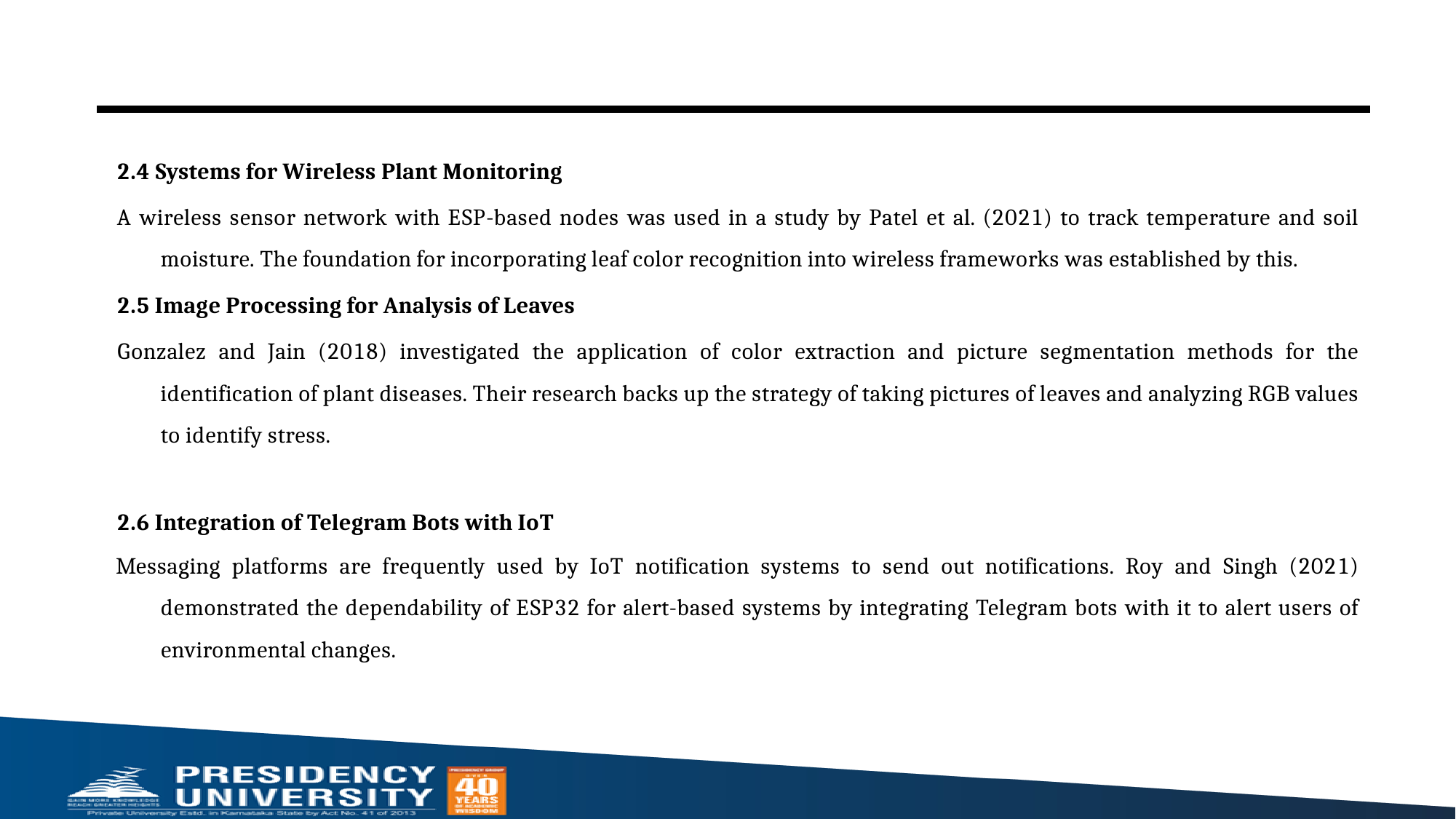

#
2.4 Systems for Wireless Plant Monitoring
A wireless sensor network with ESP-based nodes was used in a study by Patel et al. (2021) to track temperature and soil moisture. The foundation for incorporating leaf color recognition into wireless frameworks was established by this.
2.5 Image Processing for Analysis of Leaves
Gonzalez and Jain (2018) investigated the application of color extraction and picture segmentation methods for the identification of plant diseases. Their research backs up the strategy of taking pictures of leaves and analyzing RGB values to identify stress.

2.6 Integration of Telegram Bots with IoT
Messaging platforms are frequently used by IoT notification systems to send out notifications. Roy and Singh (2021) demonstrated the dependability of ESP32 for alert-based systems by integrating Telegram bots with it to alert users of environmental changes.